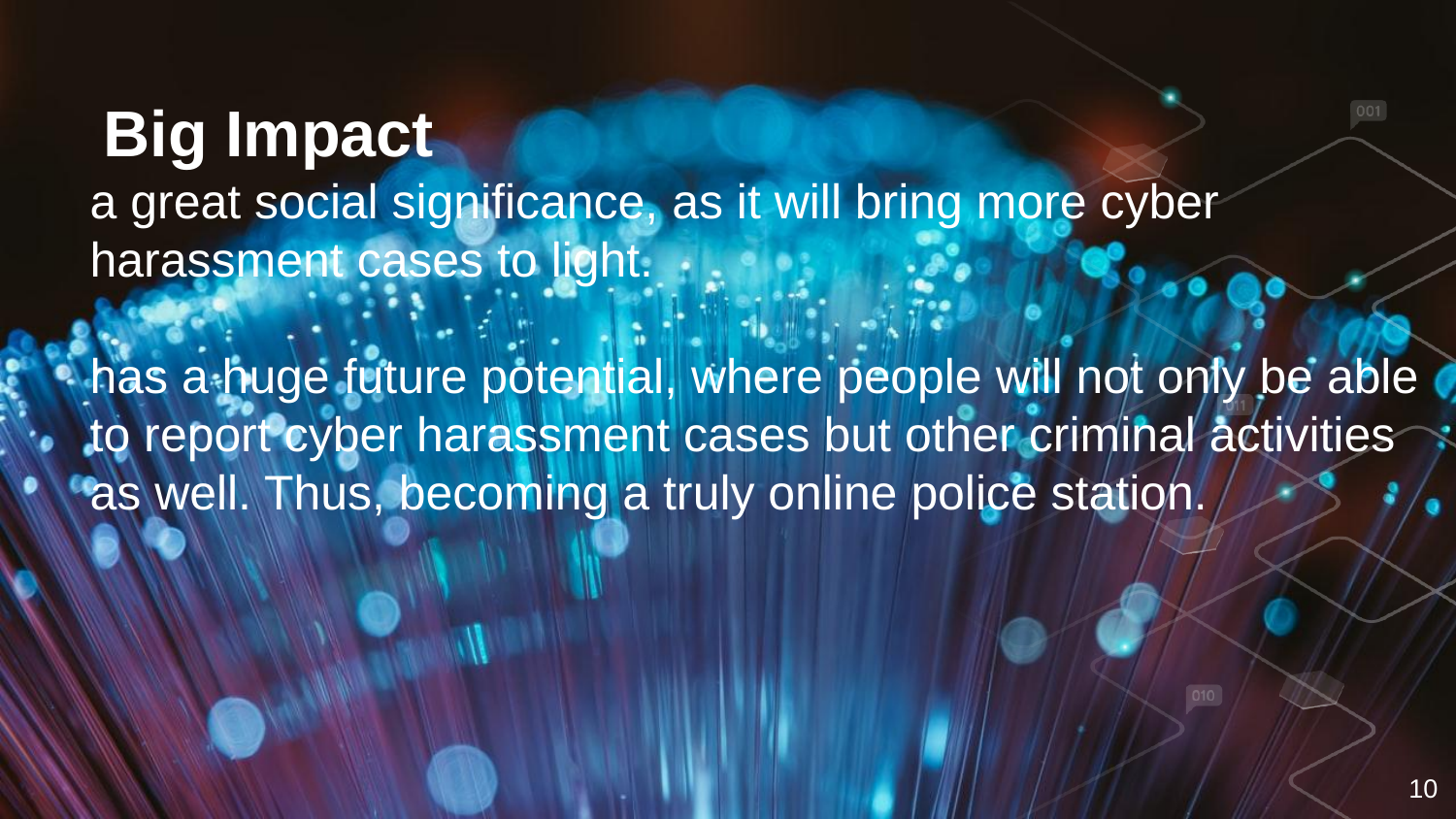

# Big Impact a great social significance, as it will bring more cyber harassment cases to light. has a huge future potential, where people will not only be able to report cyber harassment cases but other criminal activities as well. Thus, becoming a truly online police station.

10